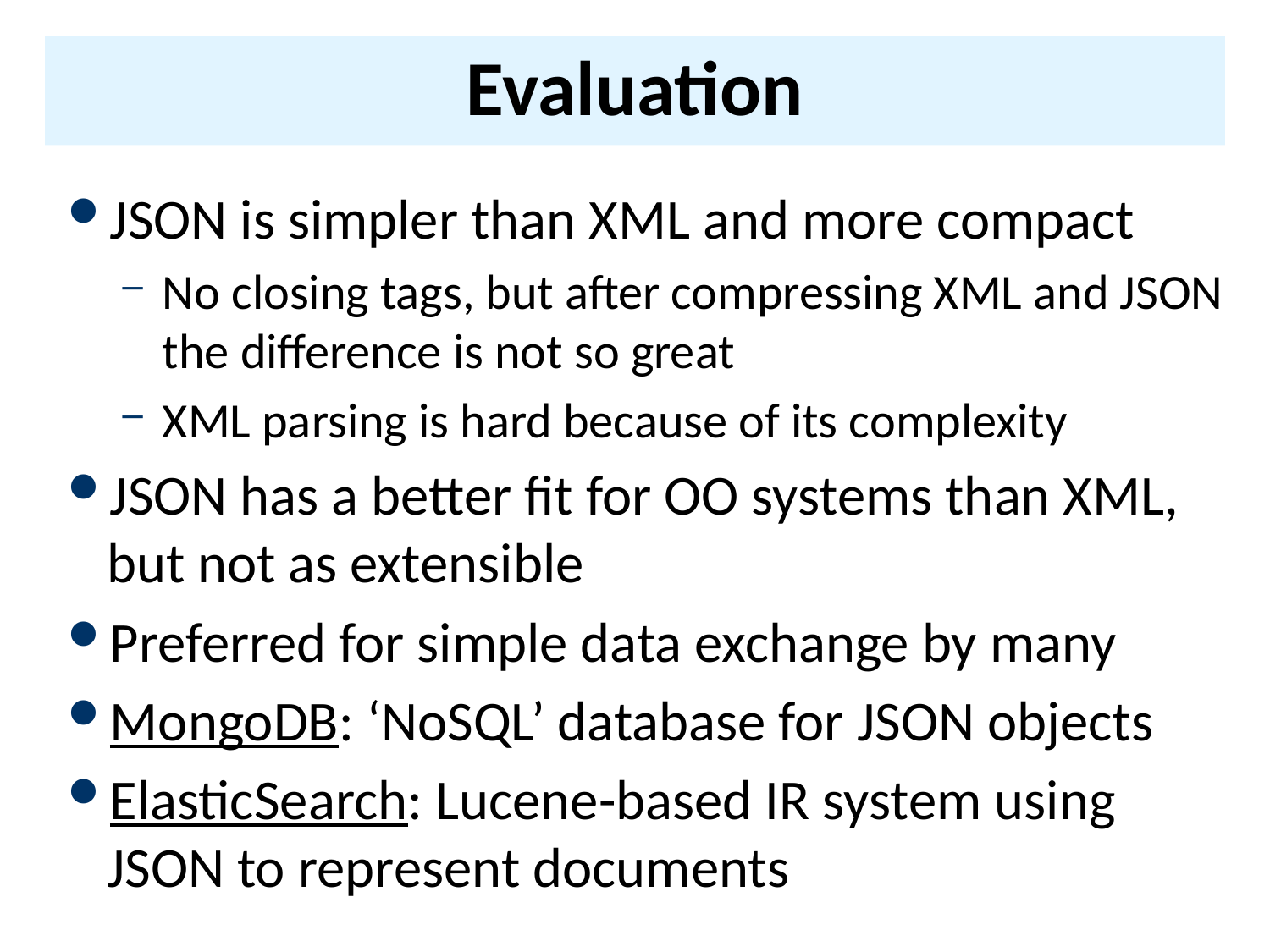

# Evaluation
JSON is simpler than XML and more compact
No closing tags, but after compressing XML and JSON the difference is not so great
XML parsing is hard because of its complexity
JSON has a better fit for OO systems than XML, but not as extensible
Preferred for simple data exchange by many
MongoDB: ‘NoSQL’ database for JSON objects
ElasticSearch: Lucene-based IR system using JSON to represent documents